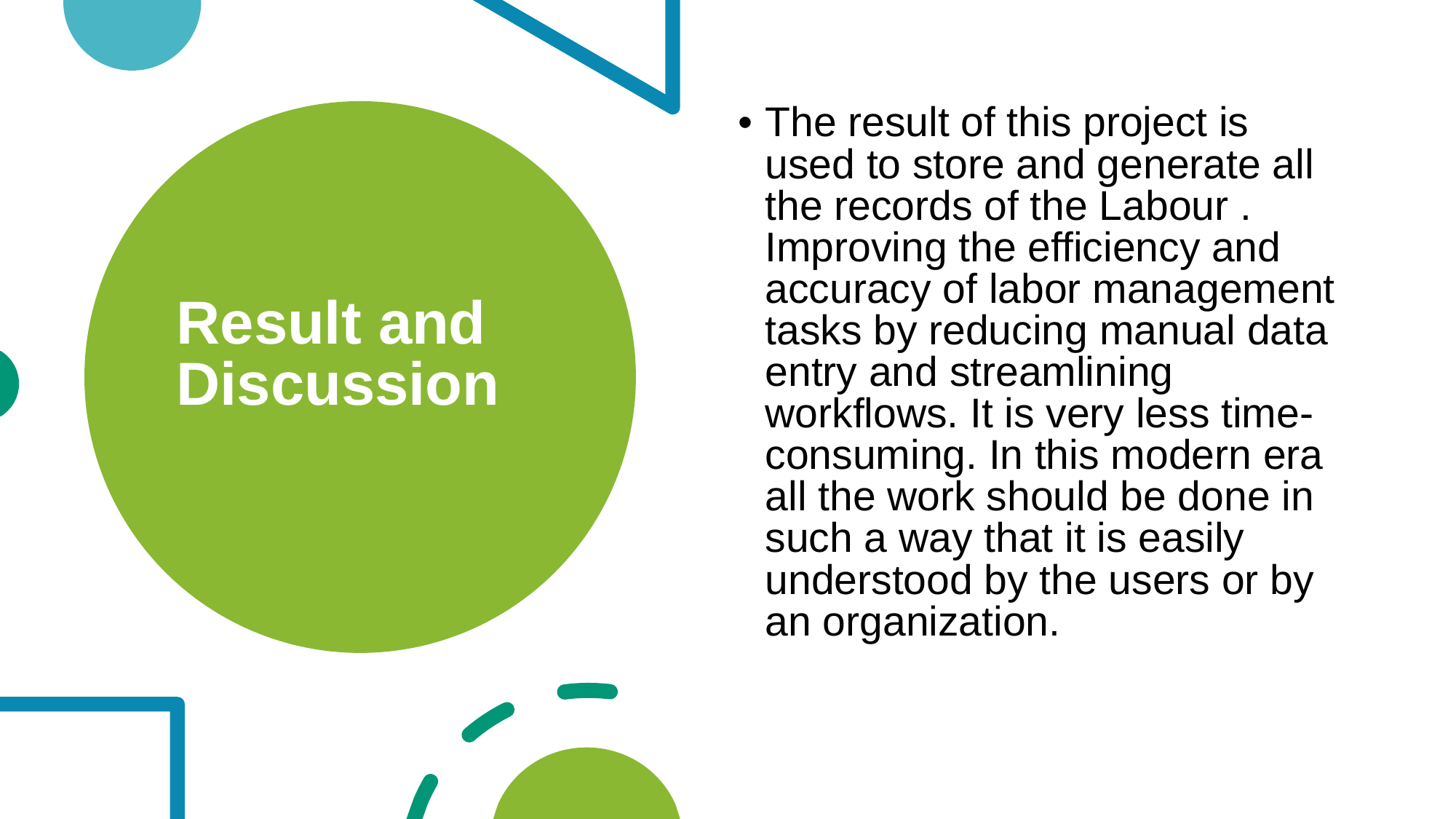

The result of this project is used to store and generate all the records of the Labour . Improving the efficiency and accuracy of labor management tasks by reducing manual data entry and streamlining workflows. It is very less time-consuming. In this modern era all the work should be done in such a way that it is easily understood by the users or by an organization.

# Result and Discussion